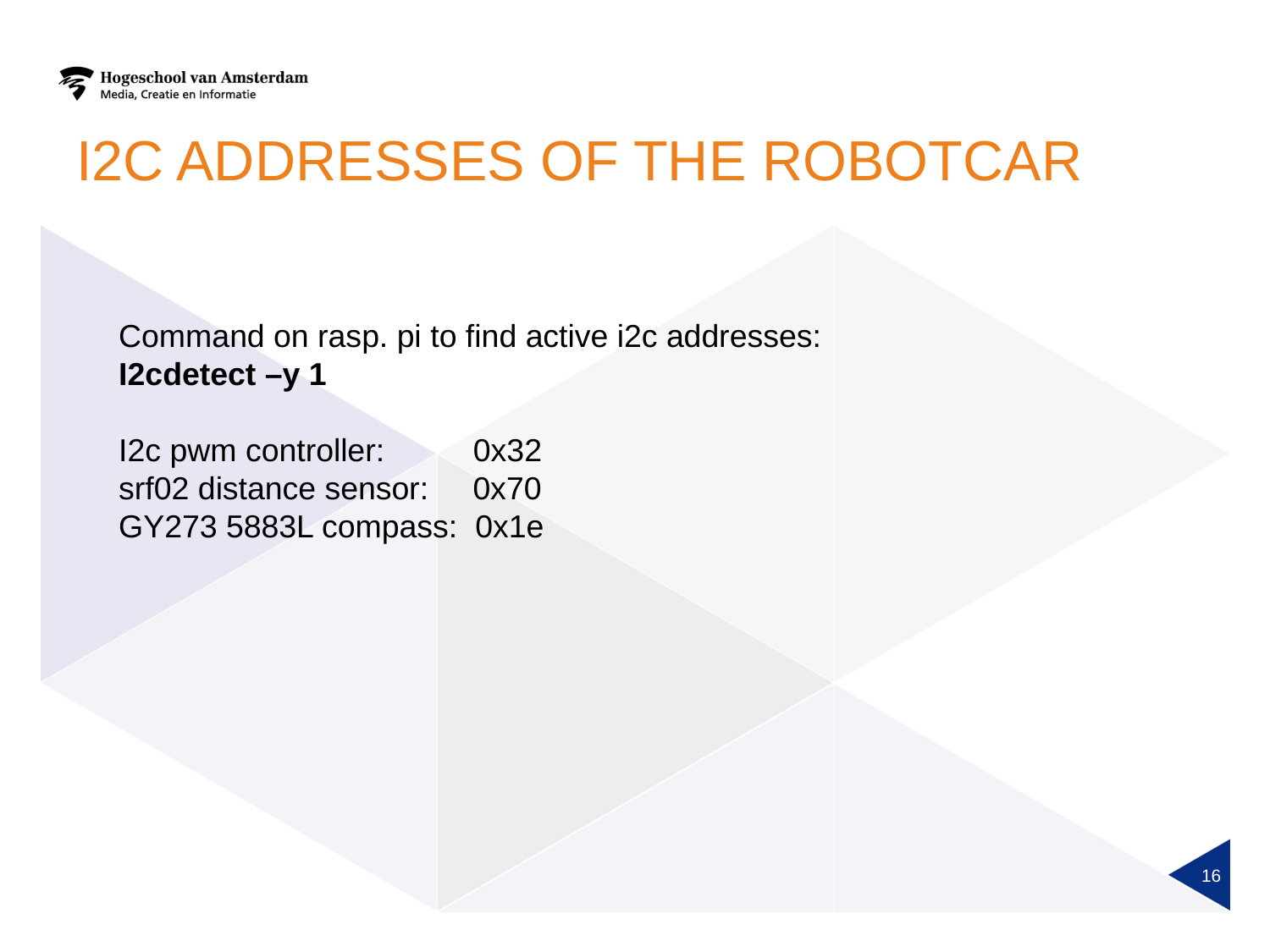

# i2C addresses of the Robotcar
Command on rasp. pi to find active i2c addresses:
I2cdetect –y 1

I2c pwm controller:          0x32
srf02 distance sensor:     0x70
GY273 5883L compass:  0x1e

16